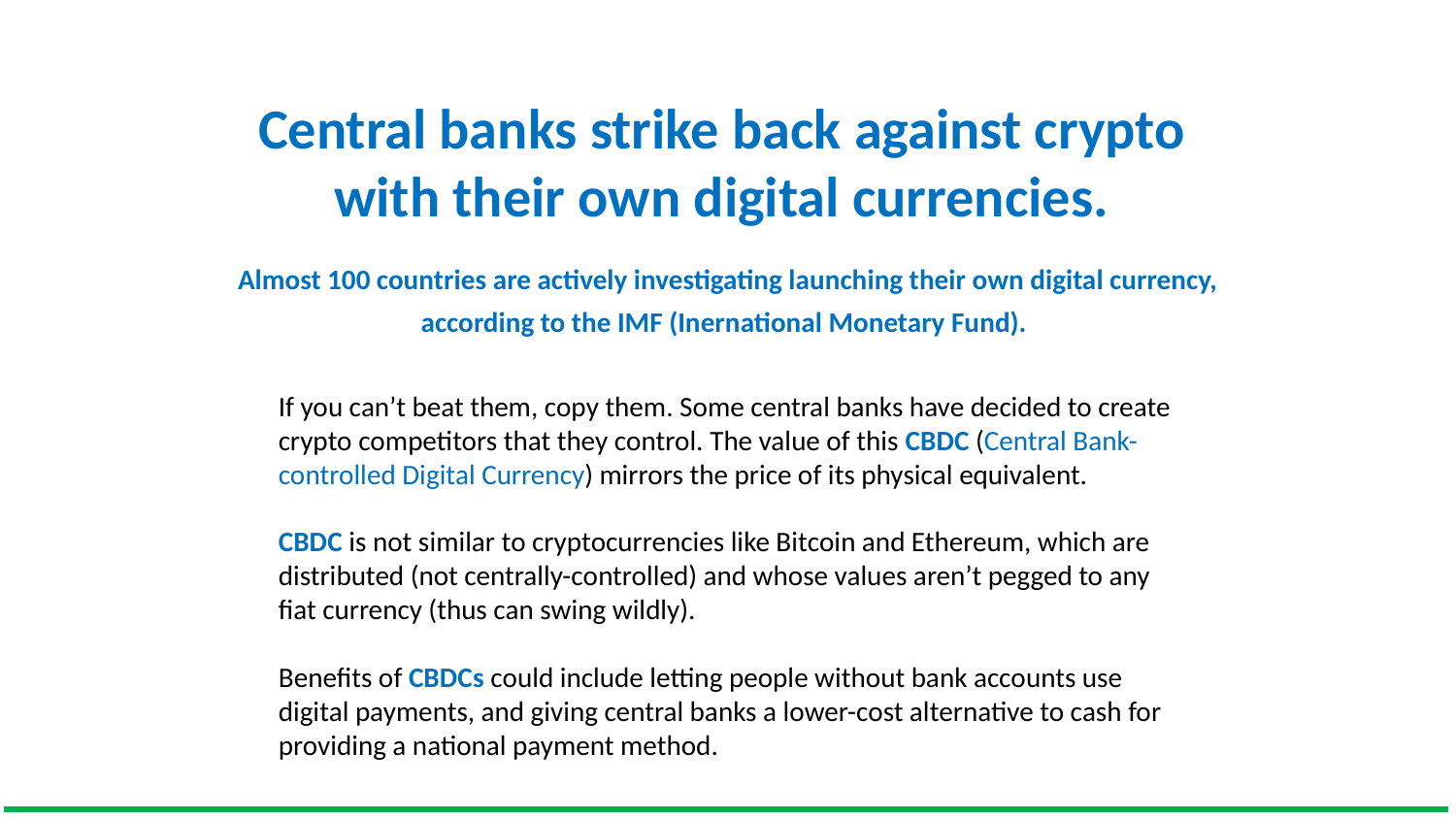

Central banks strike back against crypto
with their own digital currencies.

Almost 100 countries are actively investigating launching their own digital currency, according to the IMF (Inernational Monetary Fund).
If you can’t beat them, copy them. Some central banks have decided to create crypto competitors that they control. The value of this CBDC (Central Bank-controlled Digital Currency) mirrors the price of its physical equivalent.

CBDC is not similar to cryptocurrencies like Bitcoin and Ethereum, which are distributed (not centrally-controlled) and whose values aren’t pegged to any fiat currency (thus can swing wildly).

Benefits of CBDCs could include letting people without bank accounts use digital payments, and giving central banks a lower-cost alternative to cash for providing a national payment method.